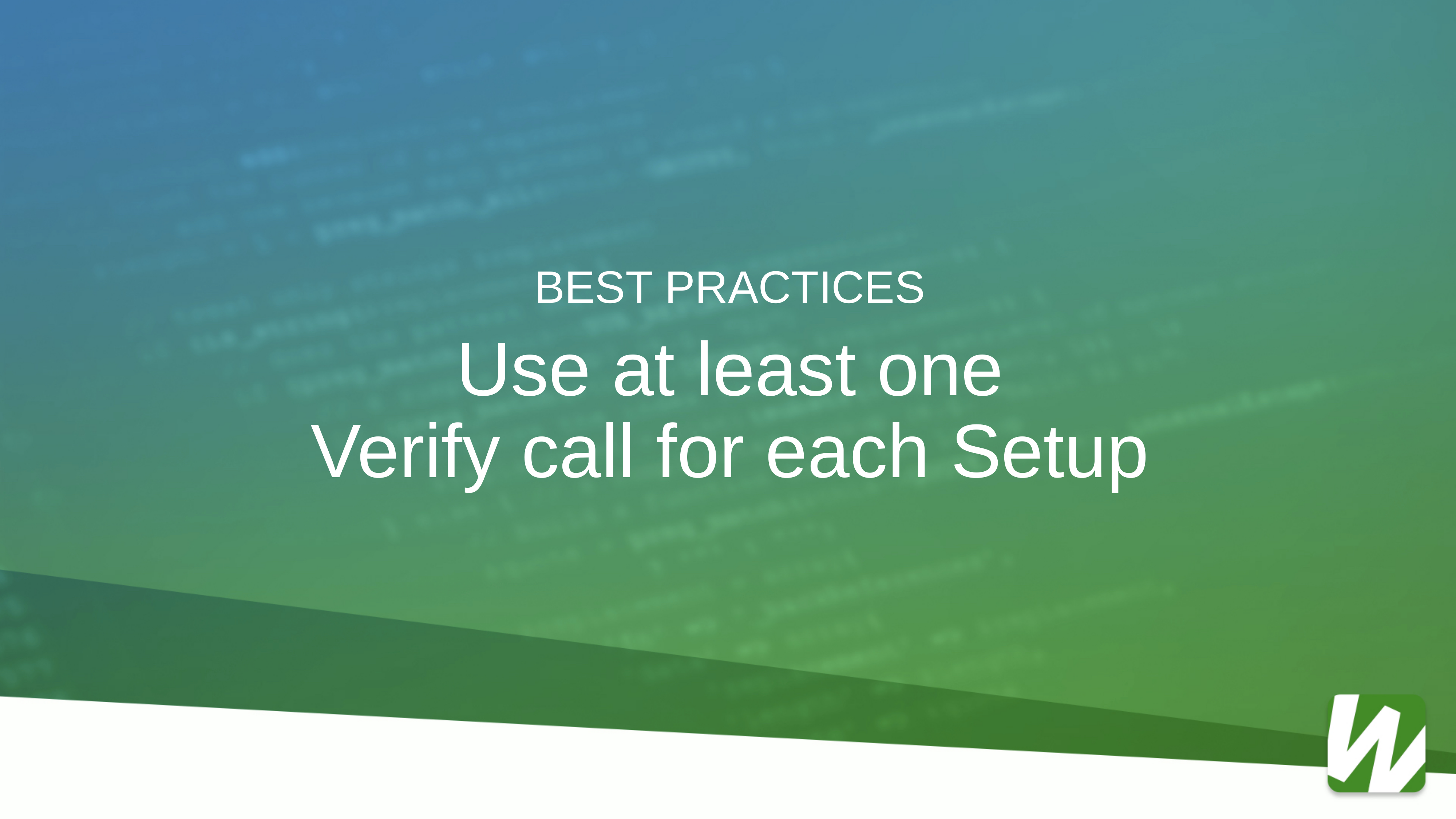

Best Practices
Use at least one
Verify call for each Setup